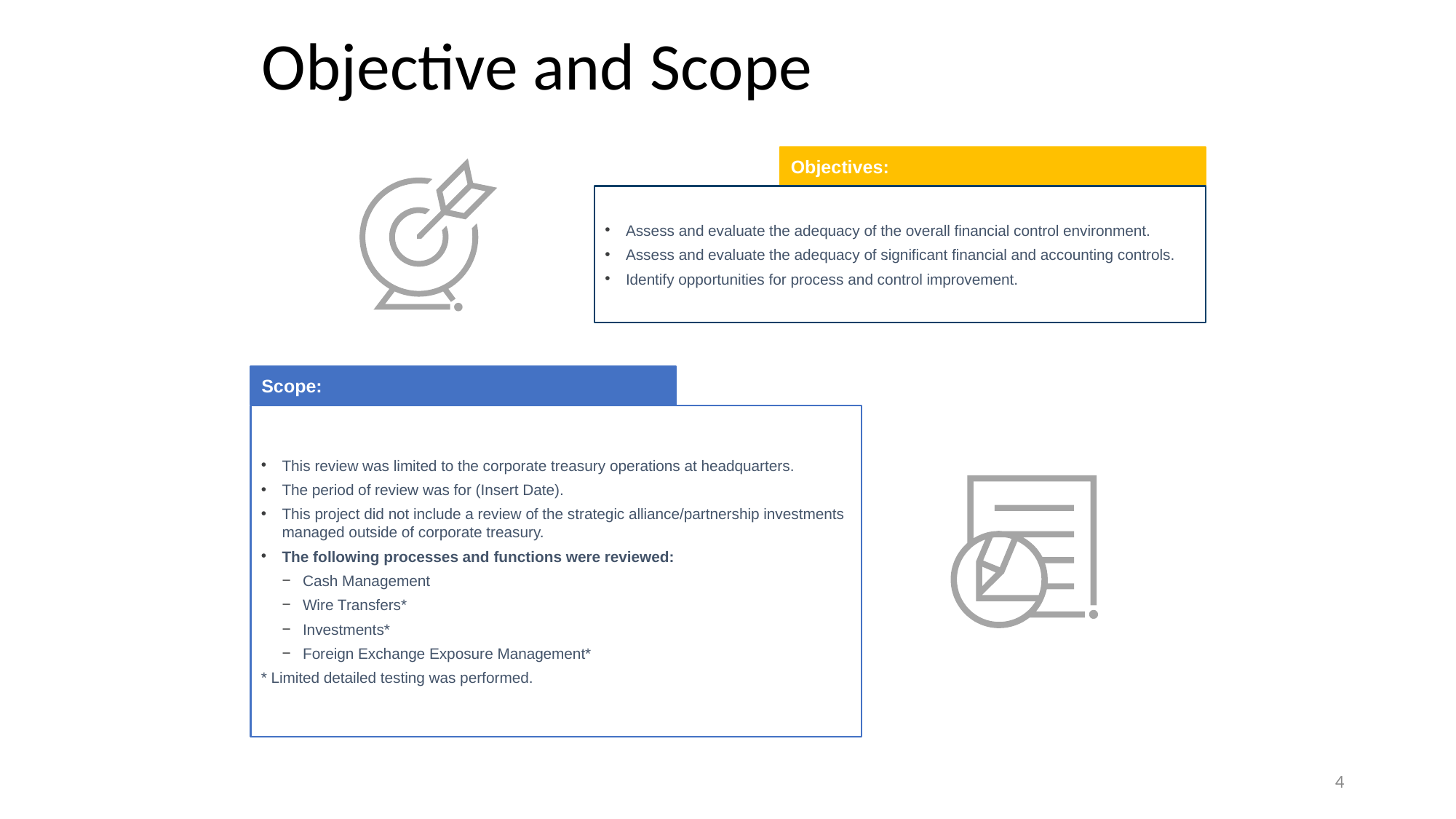

# Objective and Scope
Objectives:
Assess and evaluate the adequacy of the overall financial control environment.
Assess and evaluate the adequacy of significant financial and accounting controls.
Identify opportunities for process and control improvement.

Scope:
This review was limited to the corporate treasury operations at headquarters.
The period of review was for (Insert Date).
This project did not include a review of the strategic alliance/partnership investments managed outside of corporate treasury.
The following processes and functions were reviewed:
Cash Management
Wire Transfers*
Investments*
Foreign Exchange Exposure Management*
* Limited detailed testing was performed.

4